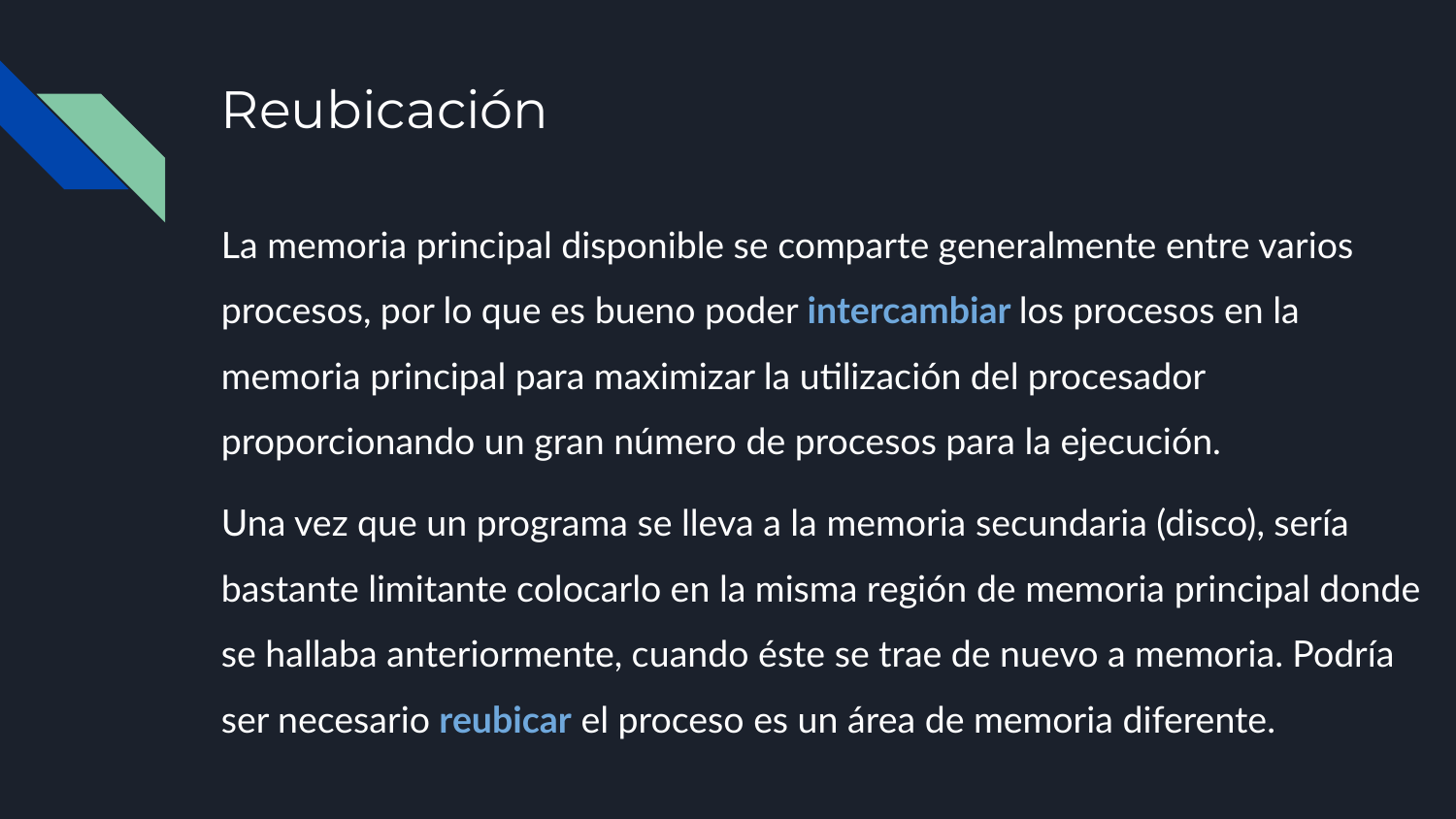

# Reubicación
La memoria principal disponible se comparte generalmente entre varios procesos, por lo que es bueno poder intercambiar los procesos en la memoria principal para maximizar la utilización del procesador proporcionando un gran número de procesos para la ejecución.
Una vez que un programa se lleva a la memoria secundaria (disco), sería bastante limitante colocarlo en la misma región de memoria principal donde se hallaba anteriormente, cuando éste se trae de nuevo a memoria. Podría ser necesario reubicar el proceso es un área de memoria diferente.